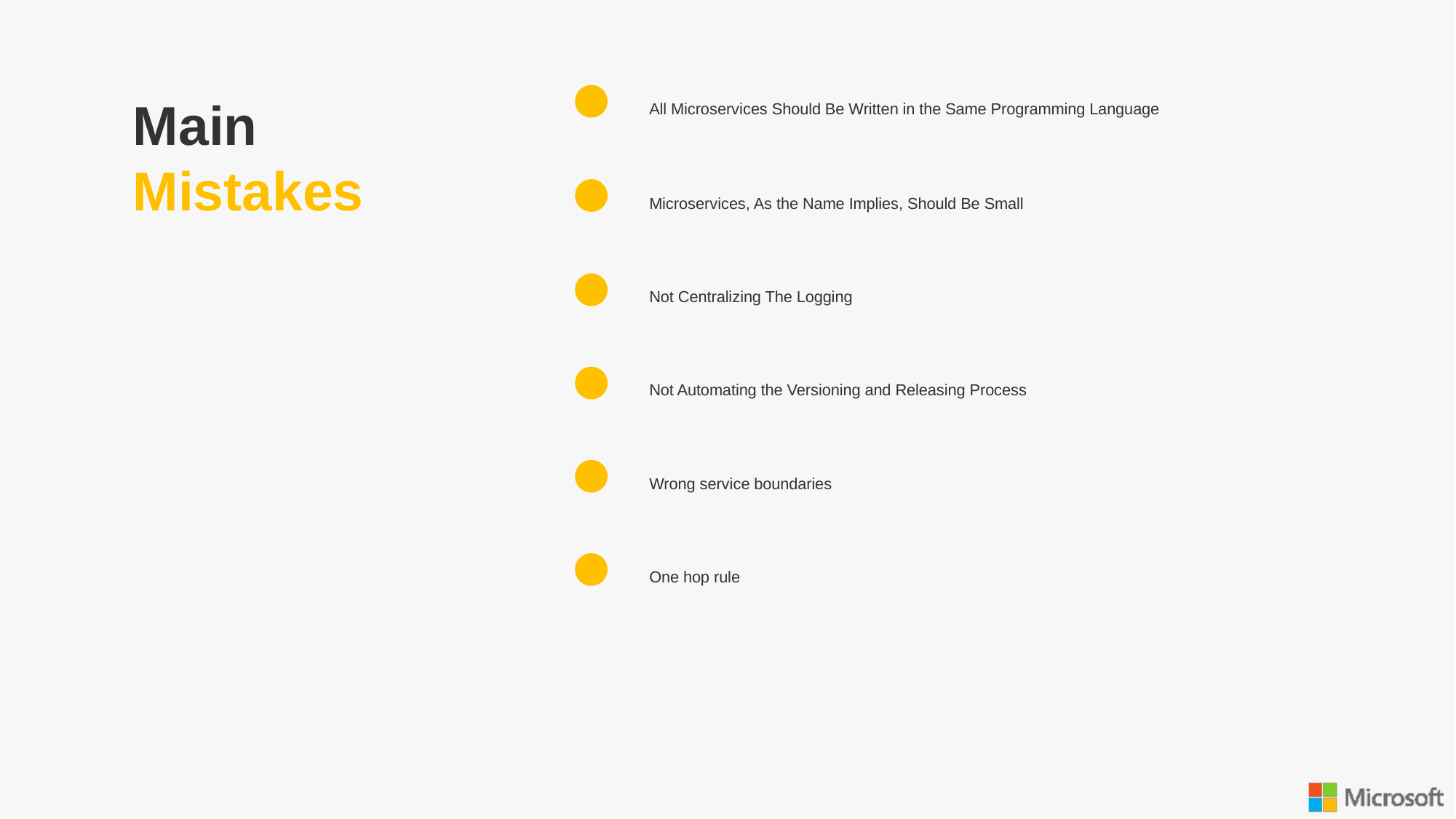

All Microservices Should Be Written in the Same Programming Language
Main
Mistakes

Microservices, As the Name Implies, Should Be Small

Not Centralizing The Logging

Not Automating the Versioning and Releasing Process

Wrong service boundaries

One hop rule